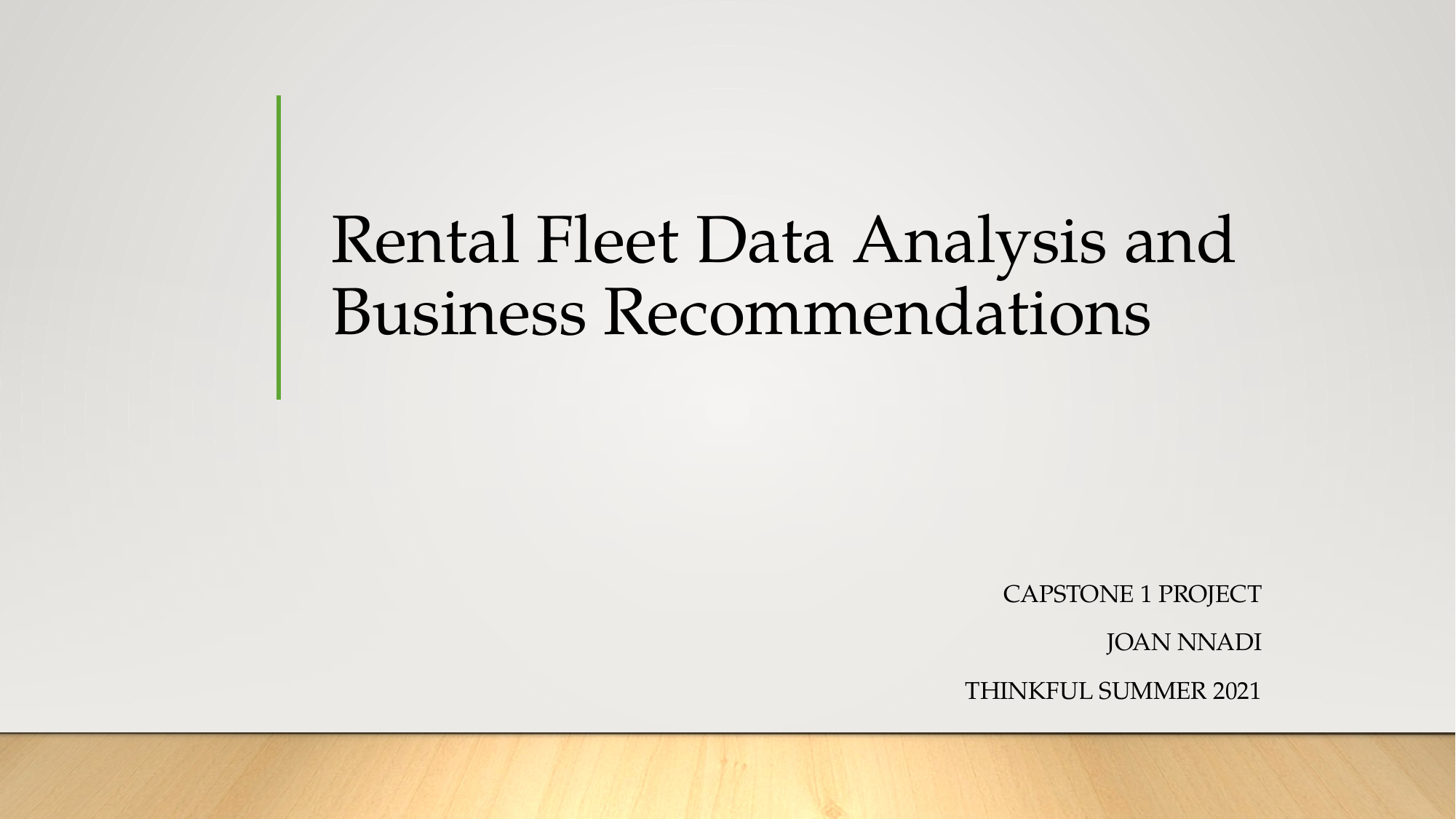

# Rental Fleet Data Analysis and Business Recommendations

Capstone 1 Project
Joan Nnadi
Thinkful Summer 2021